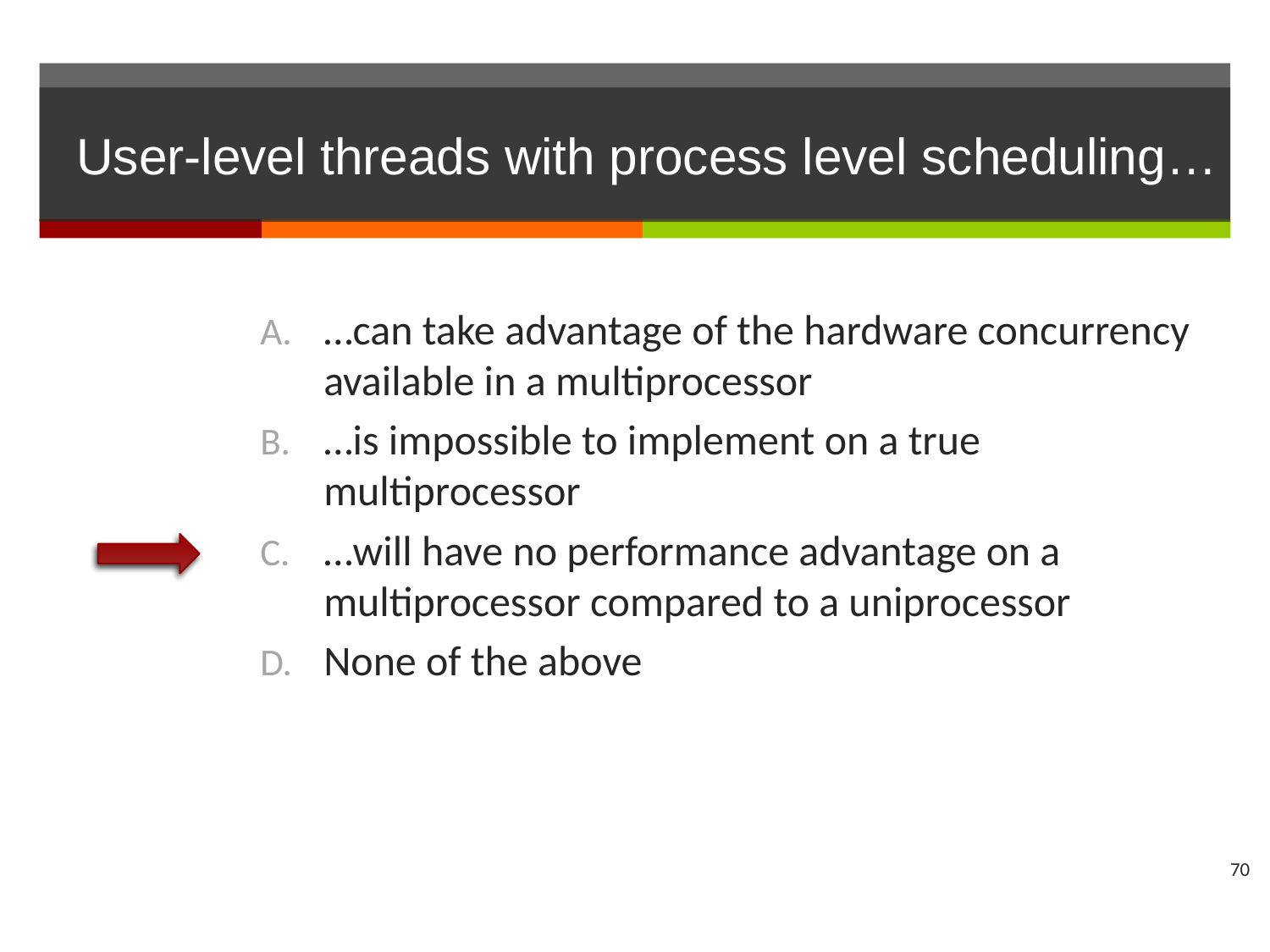

# User-level threads with process level scheduling…
…can take advantage of the hardware concurrency available in a multiprocessor
…is impossible to implement on a true multiprocessor
…will have no performance advantage on a multiprocessor compared to a uniprocessor
None of the above

70